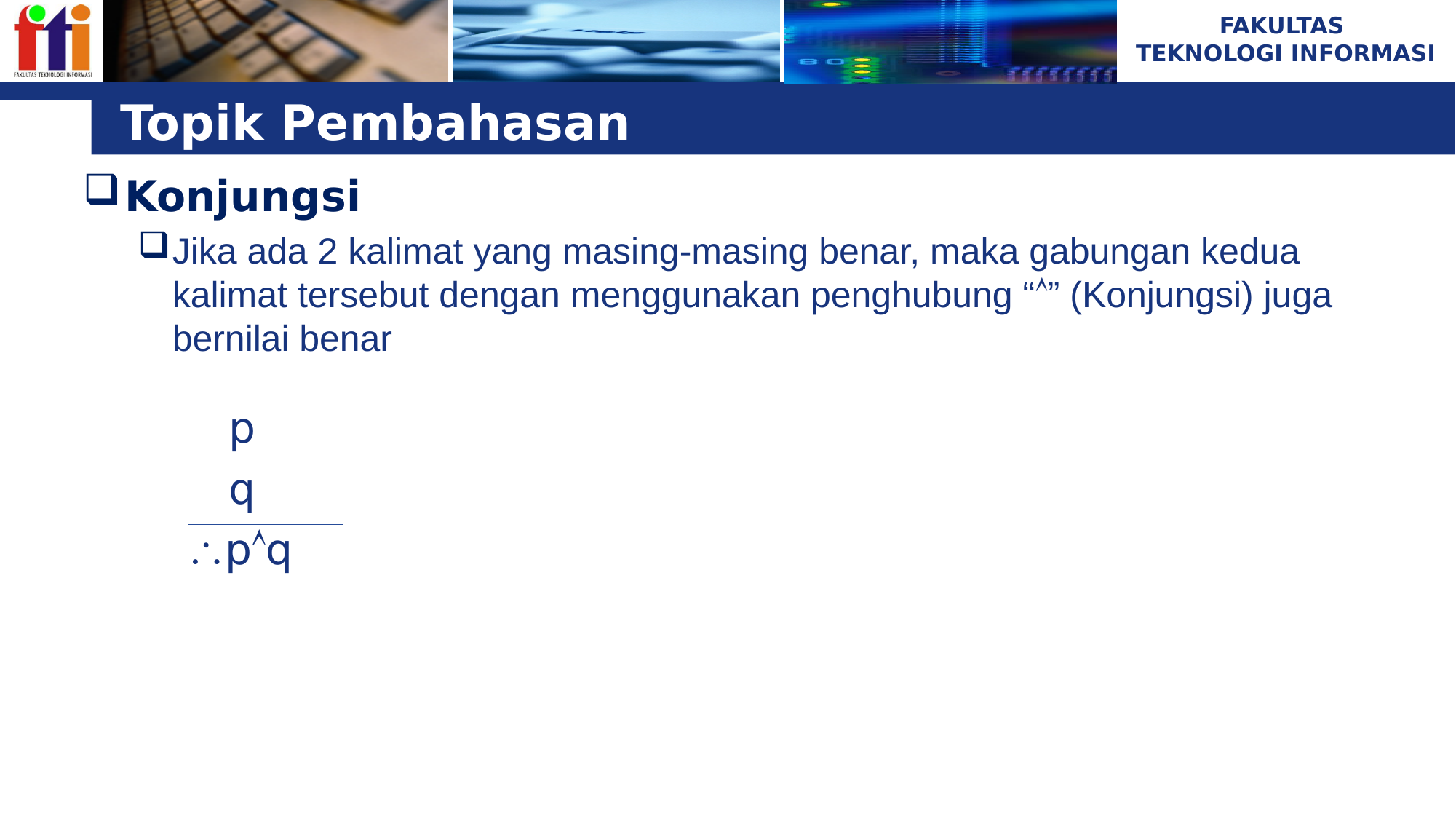

# Topik Pembahasan
Konjungsi
Jika ada 2 kalimat yang masing-masing benar, maka gabungan kedua kalimat tersebut dengan menggunakan penghubung “∧” (Konjungsi) juga bernilai benar

   p
   q
∴p∧q